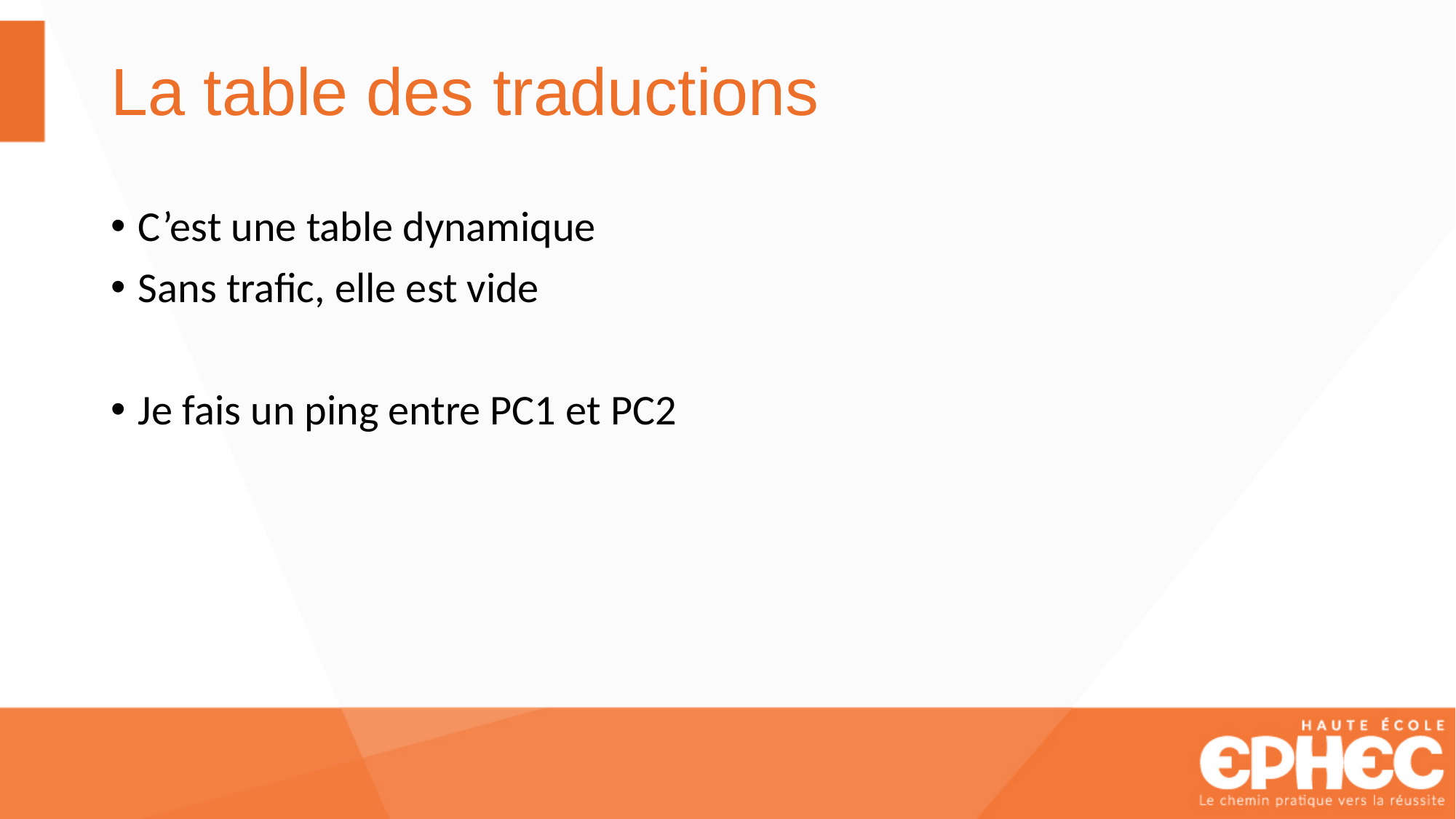

# La table des traductions
C’est une table dynamique
Sans trafic, elle est vide

Je fais un ping entre PC1 et PC2